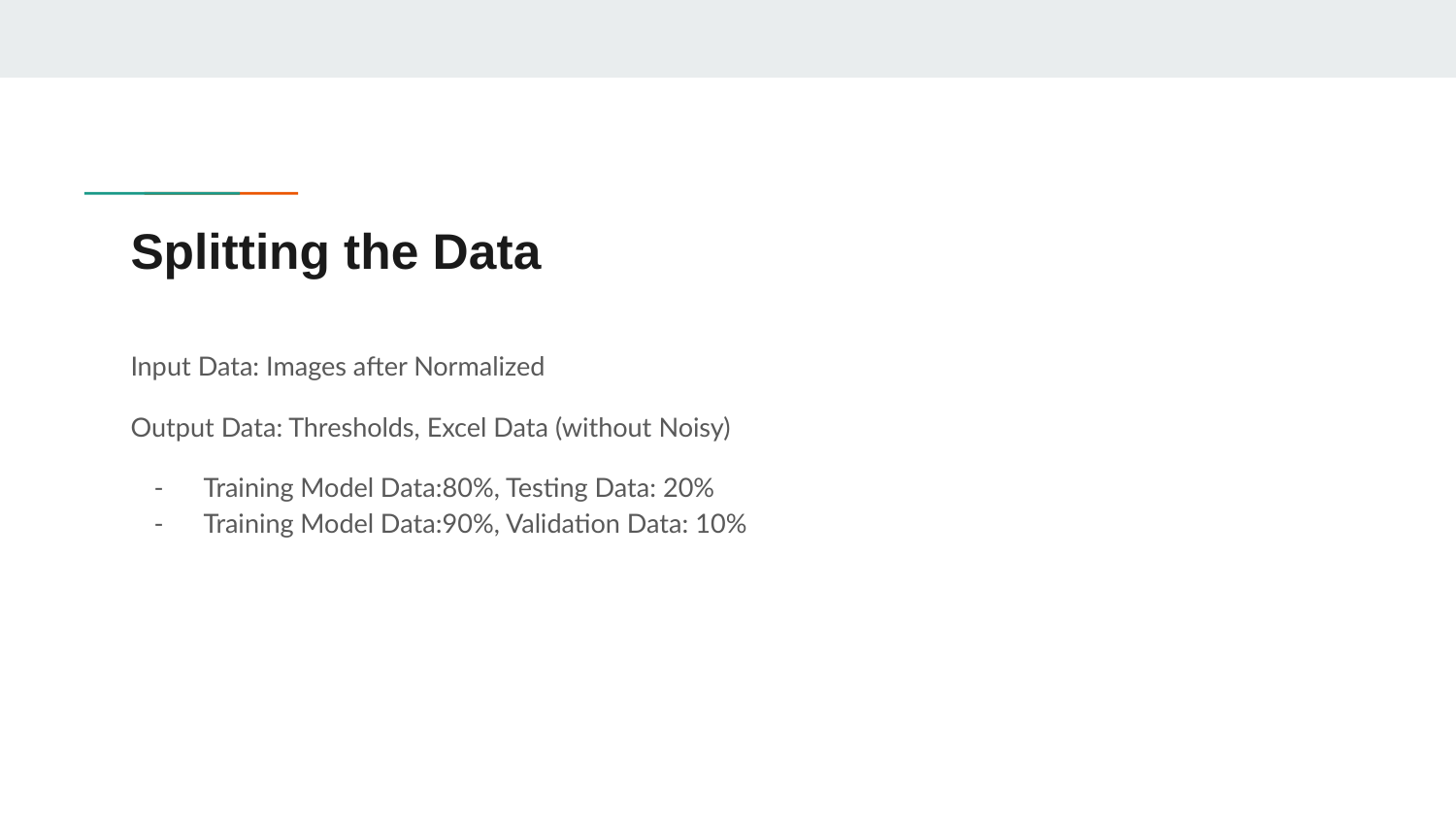

# Splitting the Data
Input Data: Images after Normalized
Output Data: Thresholds, Excel Data (without Noisy)
Training Model Data:80%, Testing Data: 20%
Training Model Data:90%, Validation Data: 10%